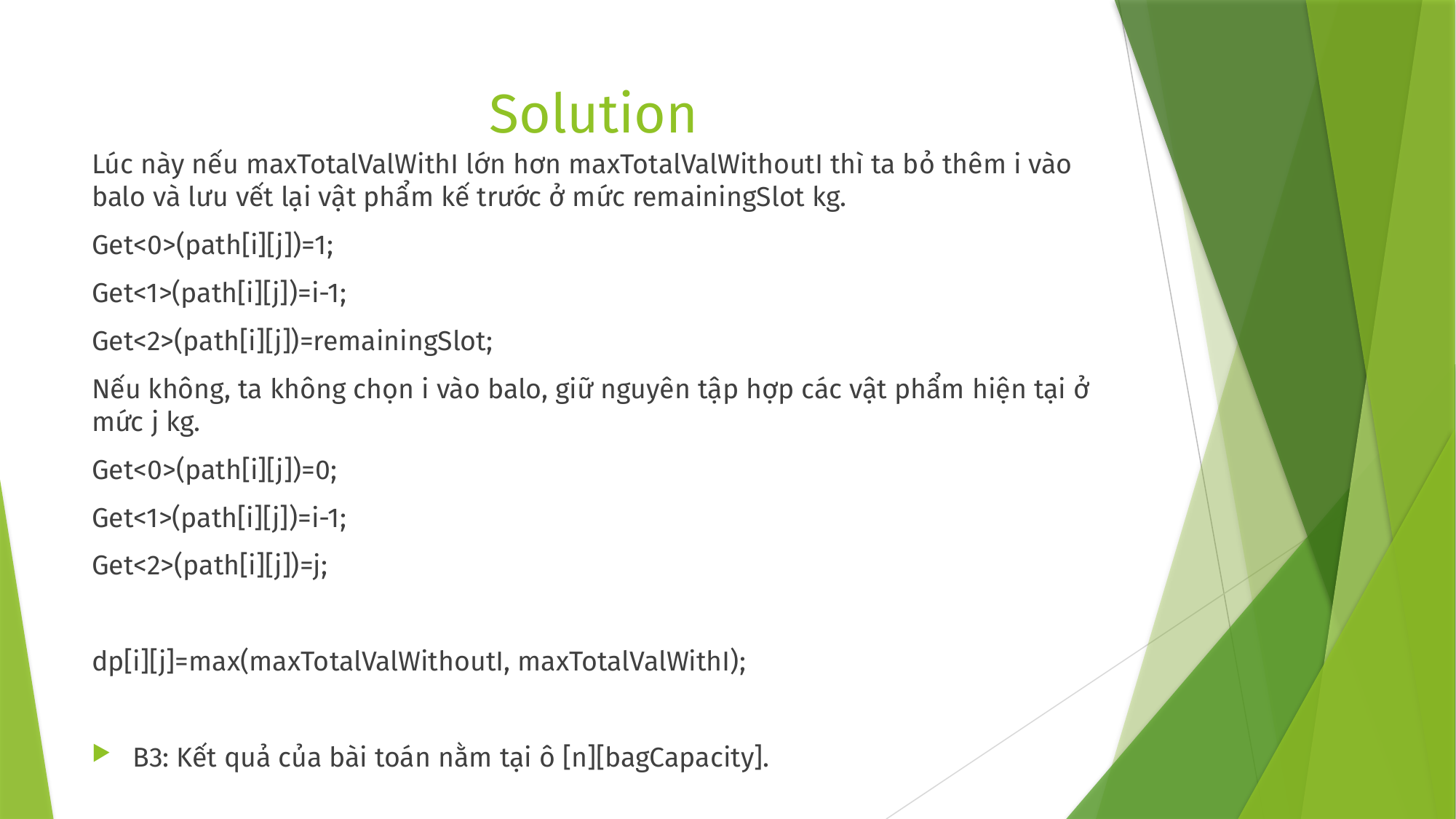

# Solution
Lúc này nếu maxTotalValWithI lớn hơn maxTotalValWithoutI thì ta bỏ thêm i vào balo và lưu vết lại vật phẩm kế trước ở mức remainingSlot kg.
Get<0>(path[i][j])=1;
Get<1>(path[i][j])=i-1;
Get<2>(path[i][j])=remainingSlot;
Nếu không, ta không chọn i vào balo, giữ nguyên tập hợp các vật phẩm hiện tại ở mức j kg.
Get<0>(path[i][j])=0;
Get<1>(path[i][j])=i-1;
Get<2>(path[i][j])=j;

dp[i][j]=max(maxTotalValWithoutI, maxTotalValWithI);

B3: Kết quả của bài toán nằm tại ô [n][bagCapacity].